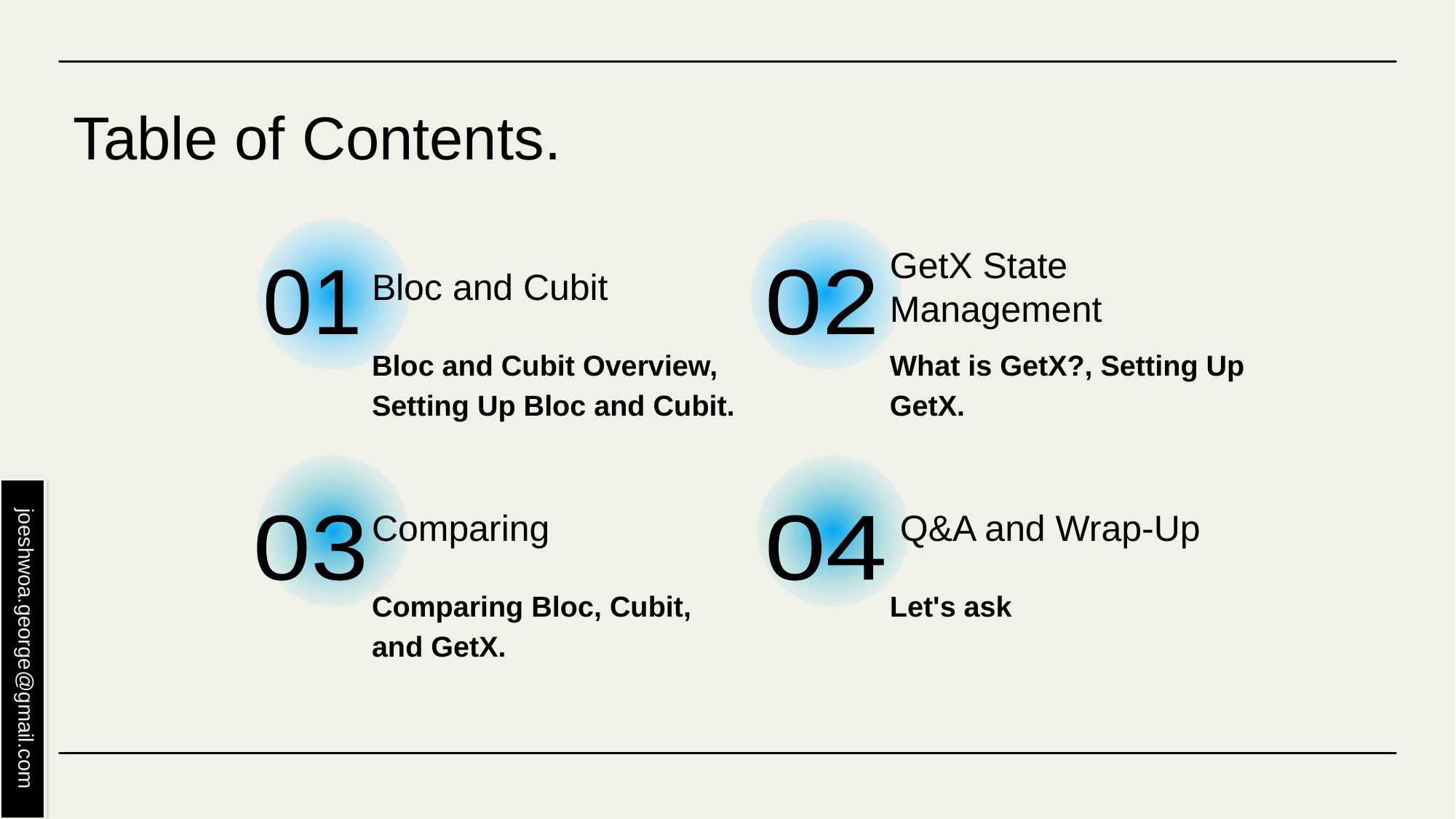

# Table of Contents.

Bloc and Cubit
GetX State Management
01
02
Bloc and Cubit Overview, Setting Up Bloc and Cubit.
What is GetX?, Setting Up GetX.

Comparing
 Q&A and Wrap-Up
03
04
Comparing Bloc, Cubit, and GetX.
Let's ask
joeshwoa.george@gmail.com